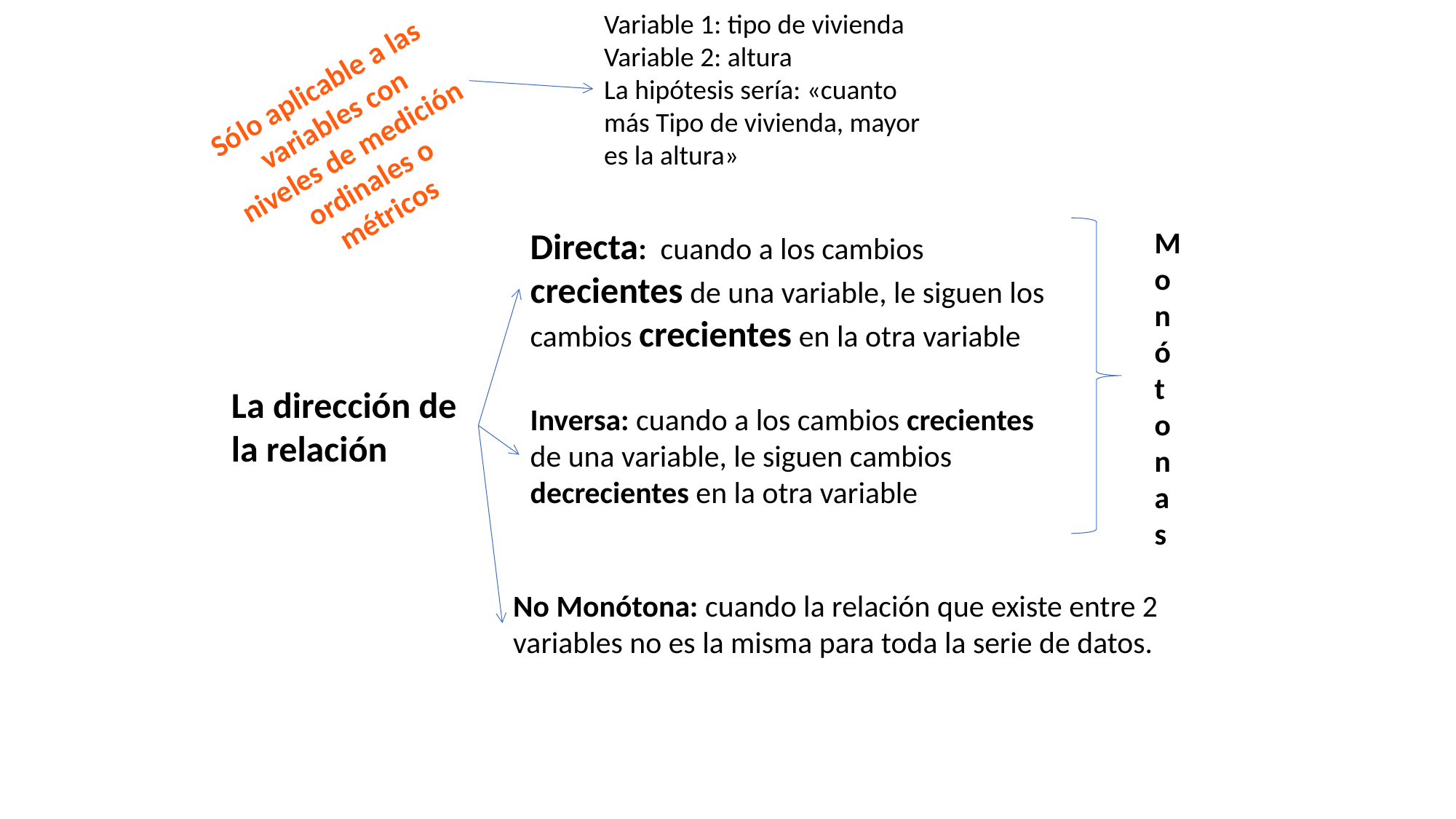

Variable 1: tipo de vivienda
Variable 2: altura
La hipótesis sería: «cuanto más Tipo de vivienda, mayor es la altura»
Sólo aplicable a las variables con niveles de medición ordinales o métricos
Monótonas

Directa:  cuando a los cambios crecientes de una variable, le siguen los cambios crecientes en la otra variable
La dirección de la relación
Inversa: cuando a los cambios crecientes de una variable, le siguen cambios decrecientes en la otra variable
No Monótona: cuando la relación que existe entre 2 variables no es la misma para toda la serie de datos.